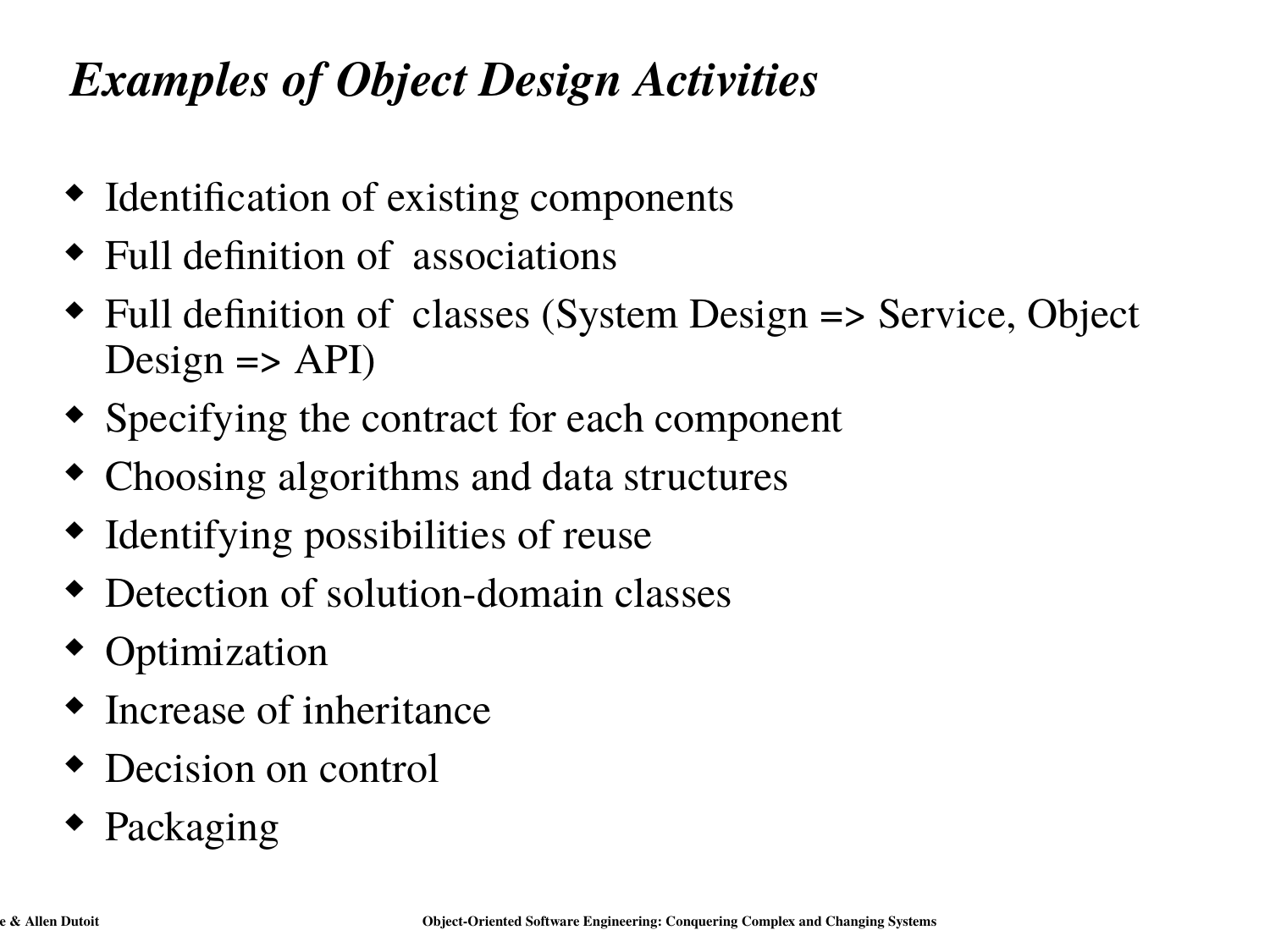

# Examples of Object Design Activities
Identification of existing components
Full definition of  associations
Full definition of  classes (System Design => Service, Object Design => API)
Specifying the contract for each component
Choosing algorithms and data structures
Identifying possibilities of reuse
Detection of solution-domain classes
Optimization
Increase of inheritance
Decision on control
Packaging